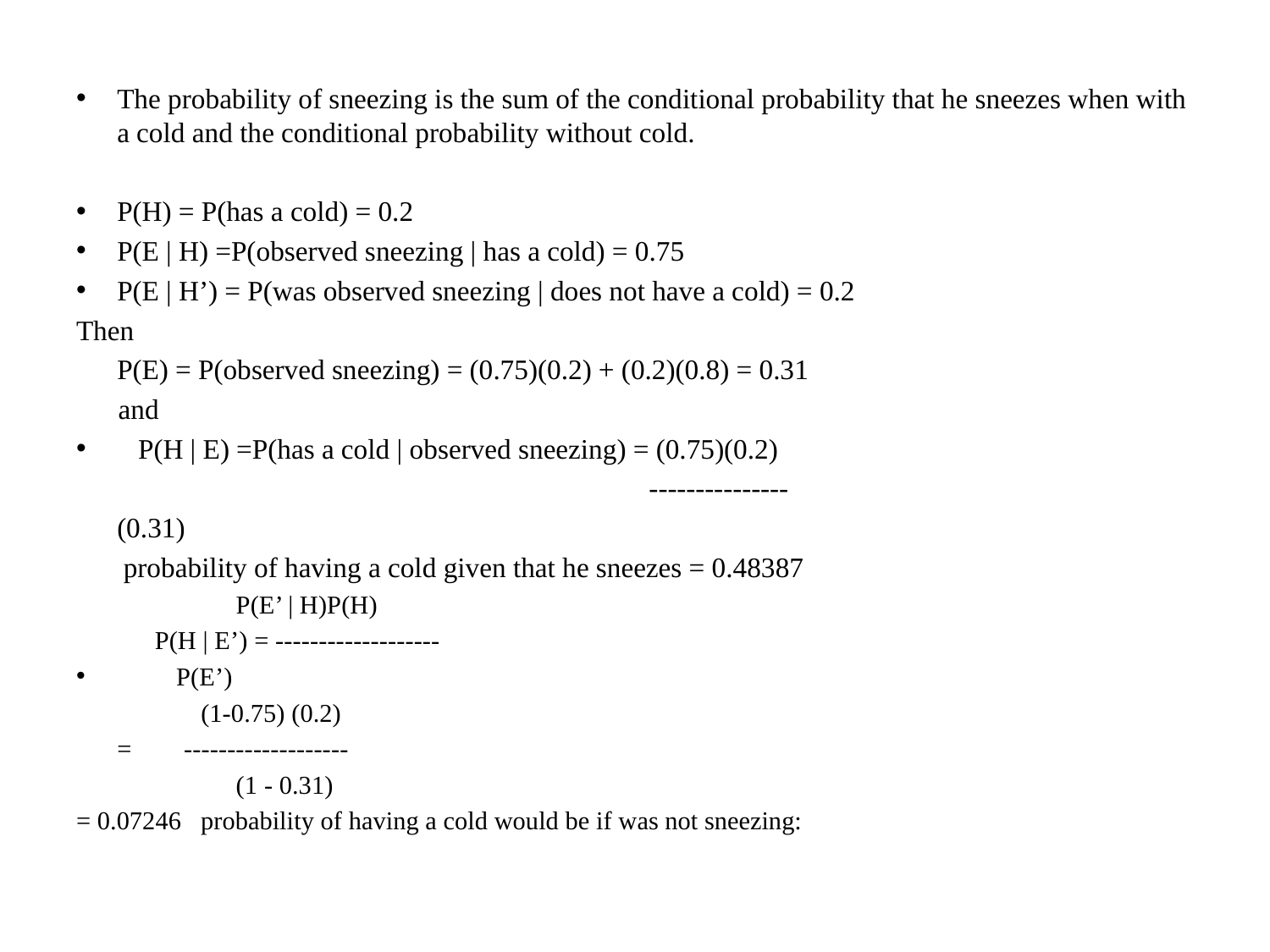

The probability of sneezing is the sum of the conditional probability that he sneezes when with a cold and the conditional probability without cold.

P(H) = P(has a cold) = 0.2
P(E | H) =P(observed sneezing | has a cold) = 0.75
P(E | H’) = P(was observed sneezing | does not have a cold) = 0.2
Then
	P(E) = P(observed sneezing) = (0.75)(0.2) + (0.2)(0.8) = 0.31
      and
   P(H | E) =P(has a cold | observed sneezing) = (0.75)(0.2)
                                                                                  ---------------
							(0.31)
	 probability of having a cold given that he sneezes = 0.48387
              		    P(E’ | H)P(H)
            P(H | E’) = -------------------
		         P(E’)
                   (1-0.75) (0.2)
	=        -------------------
   	   	    (1 - 0.31)
= 0.07246   probability of having a cold would be if was not sneezing: